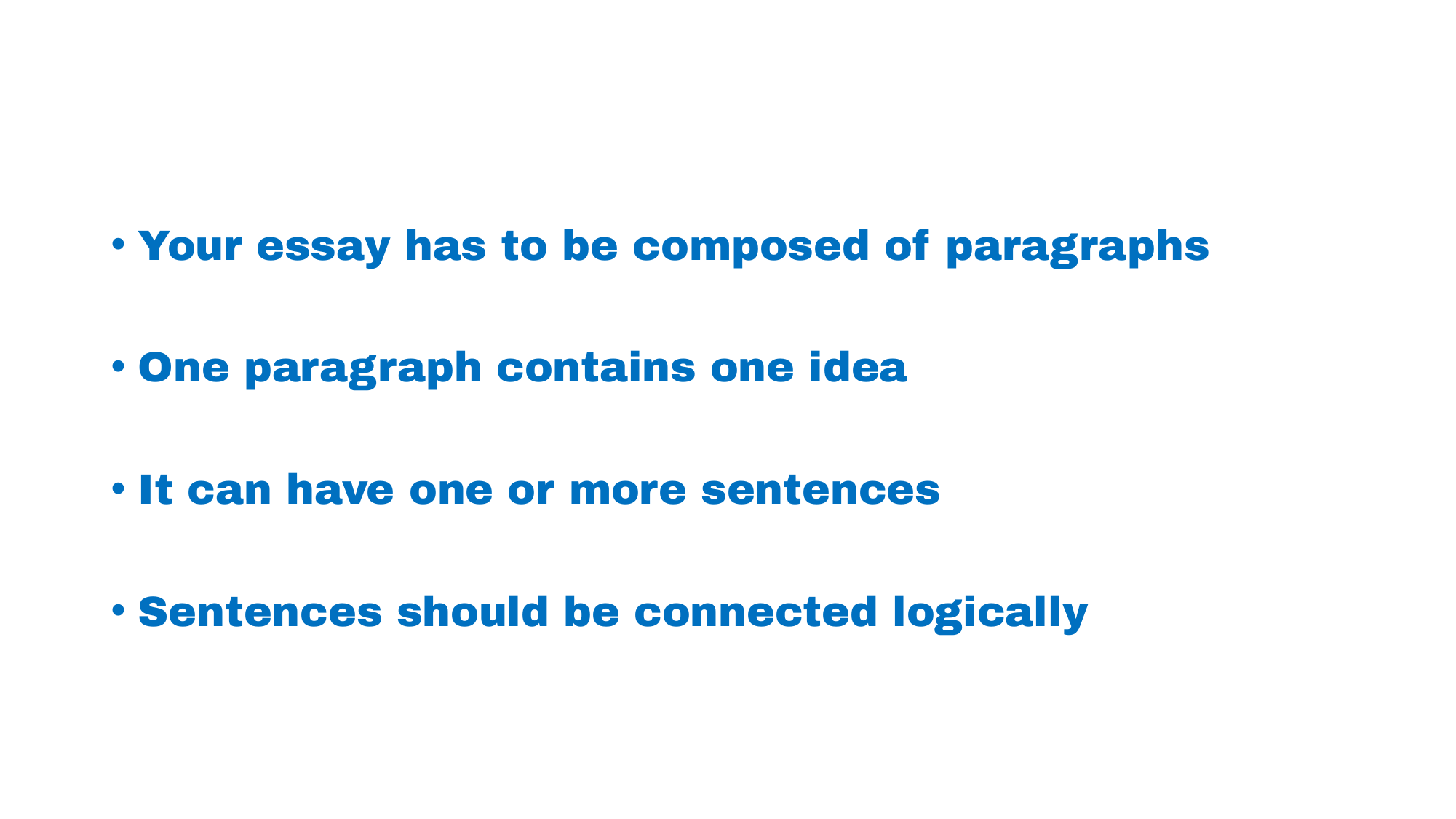

#
Your essay has to be composed of paragraphs

One paragraph contains one idea

It can have one or more sentences

Sentences should be connected logically